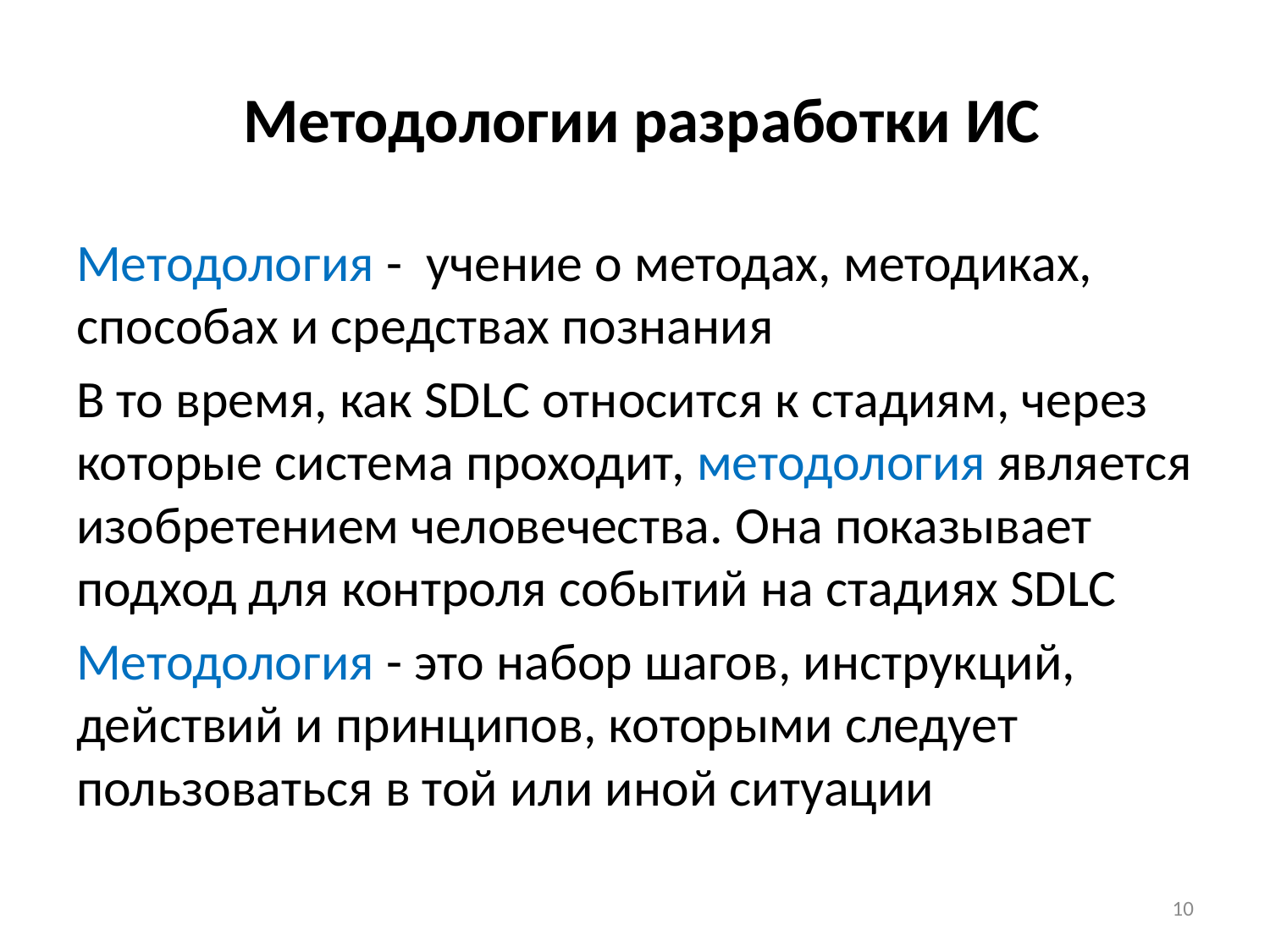

# Методологии разработки ИС
Методология -  учение о методах, методиках, способах и средствах познания
В то время, как SDLC относится к стадиям, через которые система проходит, методология является изобретением человечества. Она показывает подход для контроля событий на стадиях SDLC
Методология - это набор шагов, инструкций, действий и принципов, которыми следует пользоваться в той или иной ситуации

10